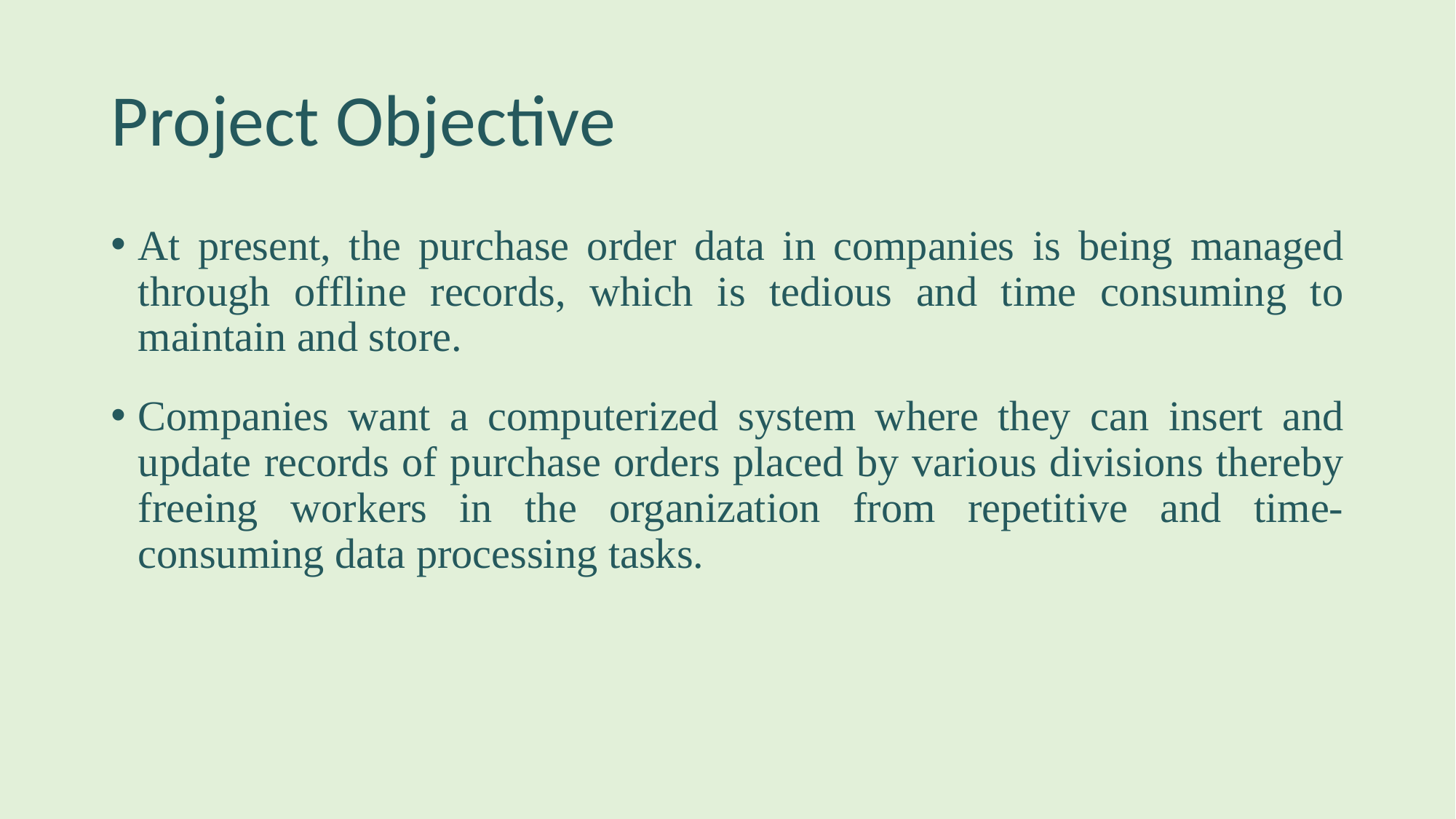

# Project Objective
At present, the purchase order data in companies is being managed through offline records, which is tedious and time consuming to maintain and store.
Companies want a computerized system where they can insert and update records of purchase orders placed by various divisions thereby freeing workers in the organization from repetitive and time-consuming data processing tasks.